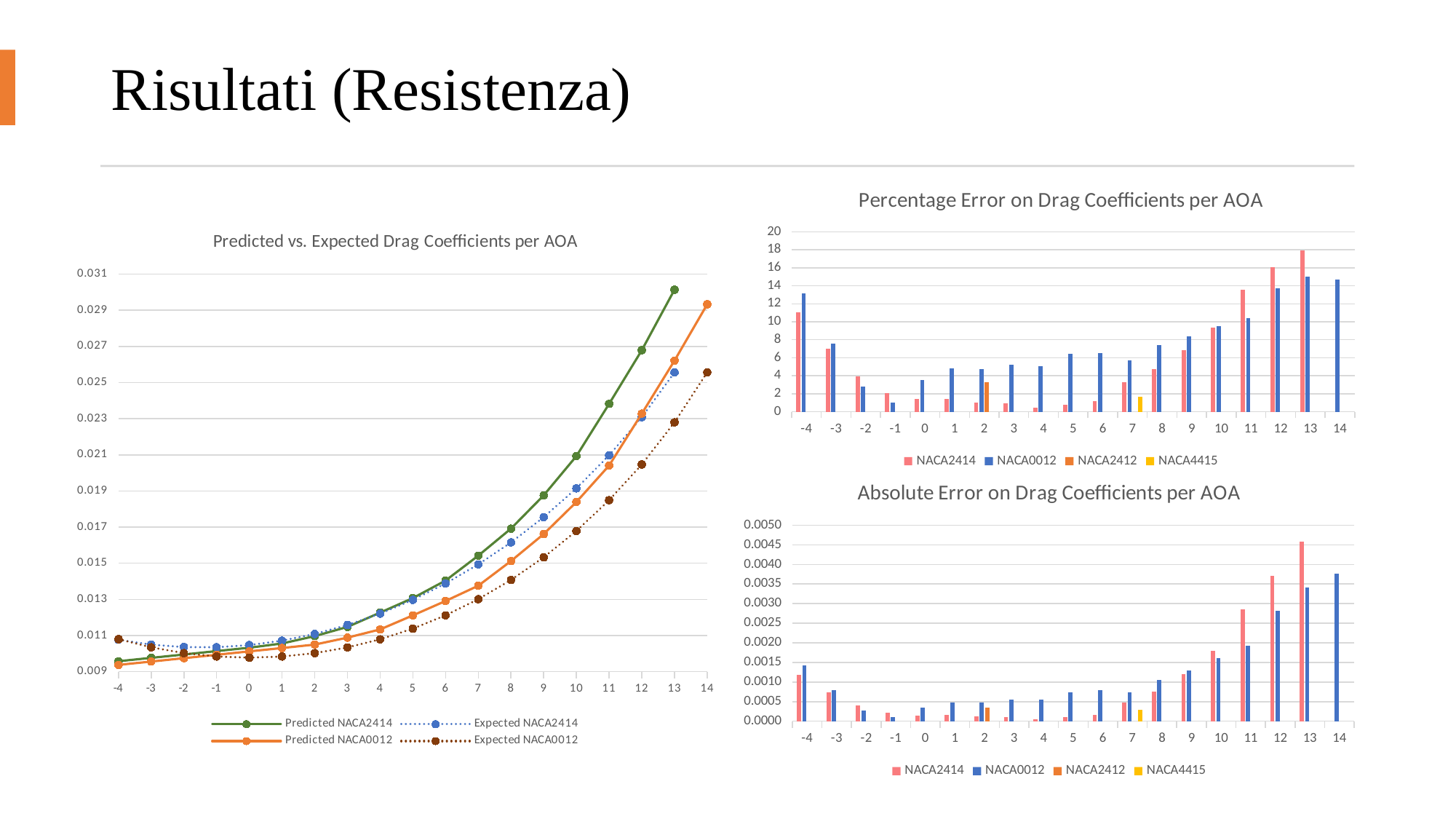

# Risultati (Resistenza)

[unsupported chart]

[unsupported chart]

[unsupported chart]